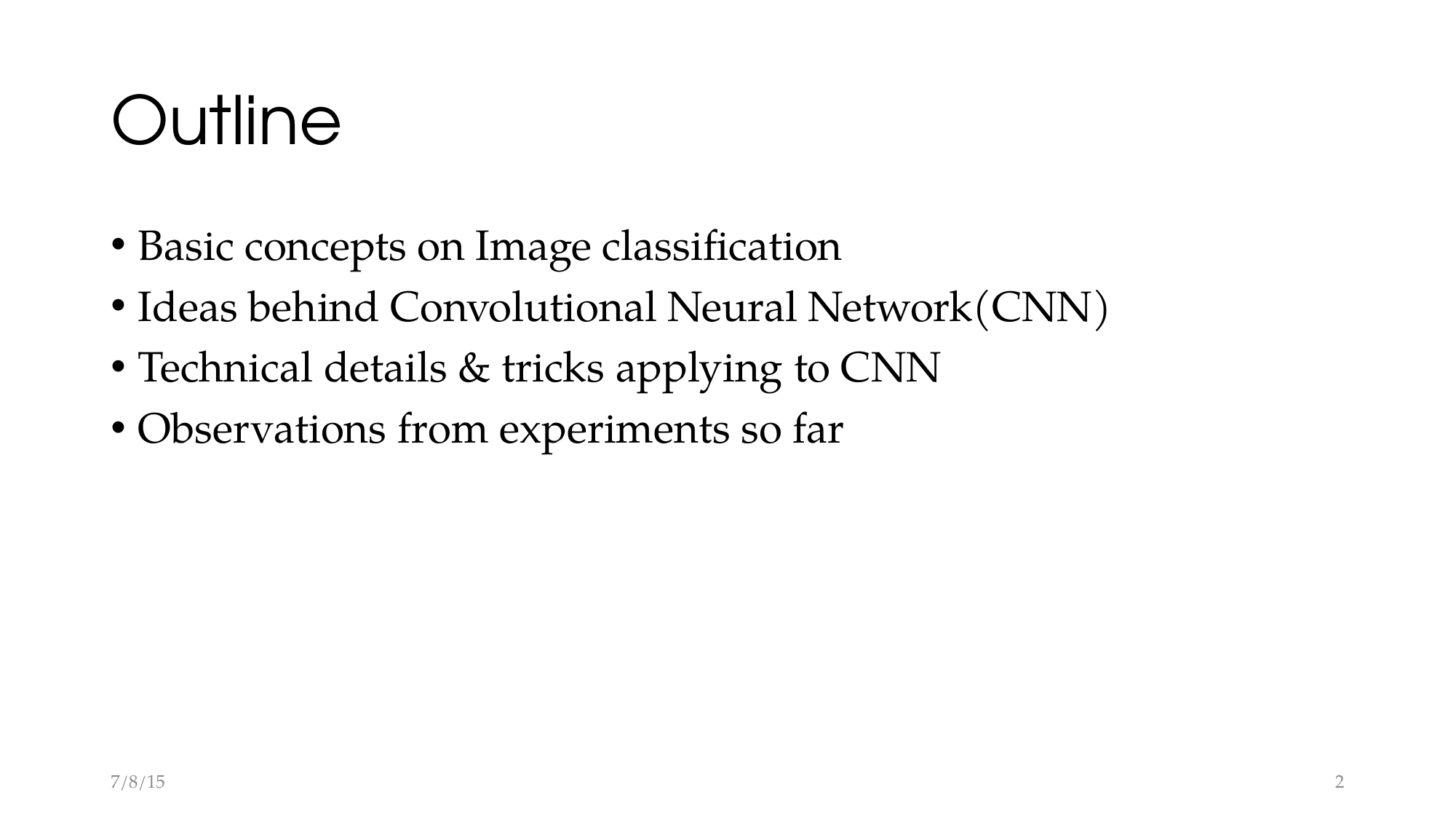

# Outline
Basic concepts on Image classification
Ideas behind Convolutional Neural Network(CNN)
Technical details & tricks applying to CNN
Observations from experiments so far
7/8/15
2